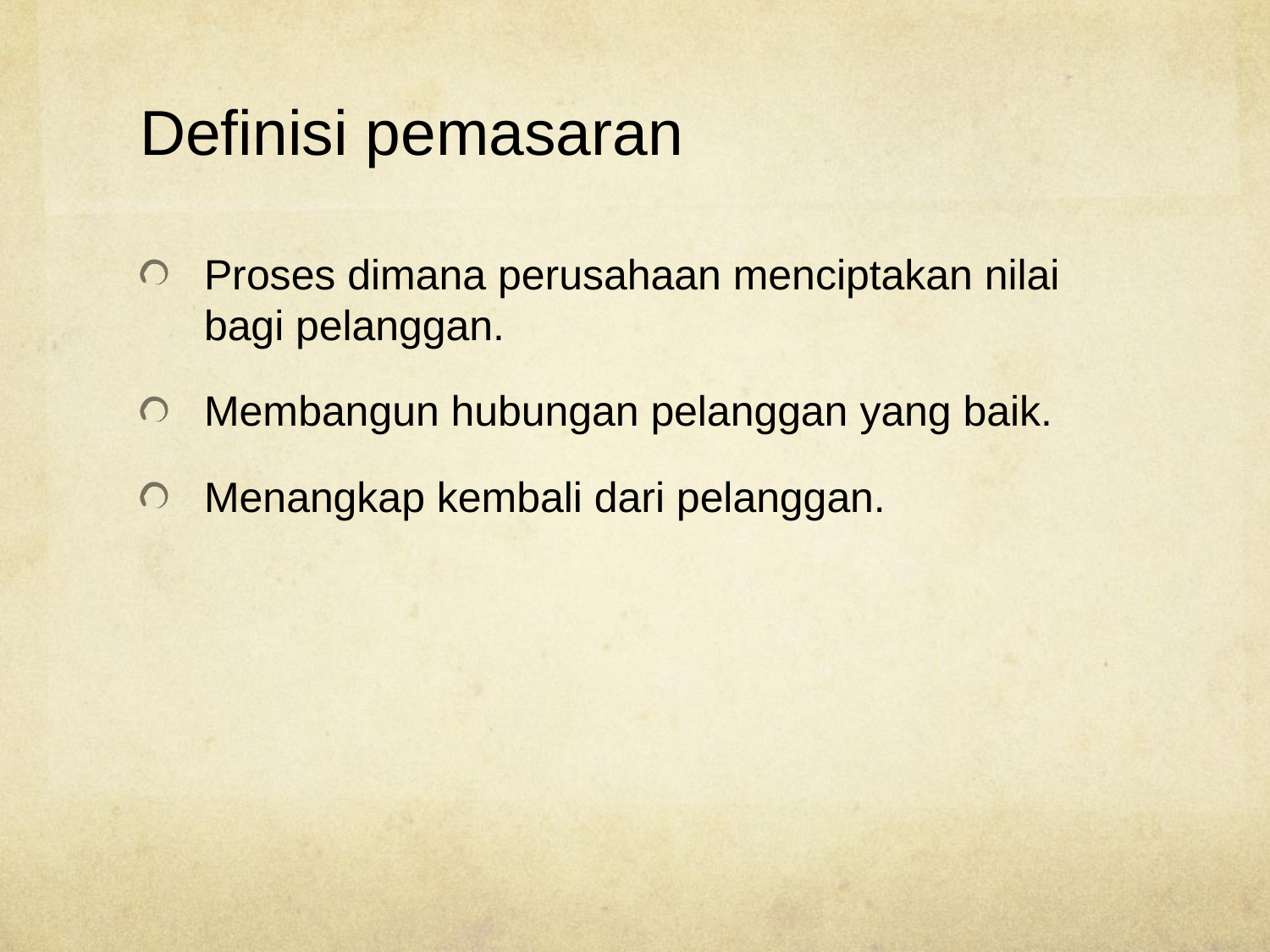

# Definisi pemasaran
Proses dimana perusahaan menciptakan nilai bagi pelanggan.
Membangun hubungan pelanggan yang baik.
Menangkap kembali dari pelanggan.